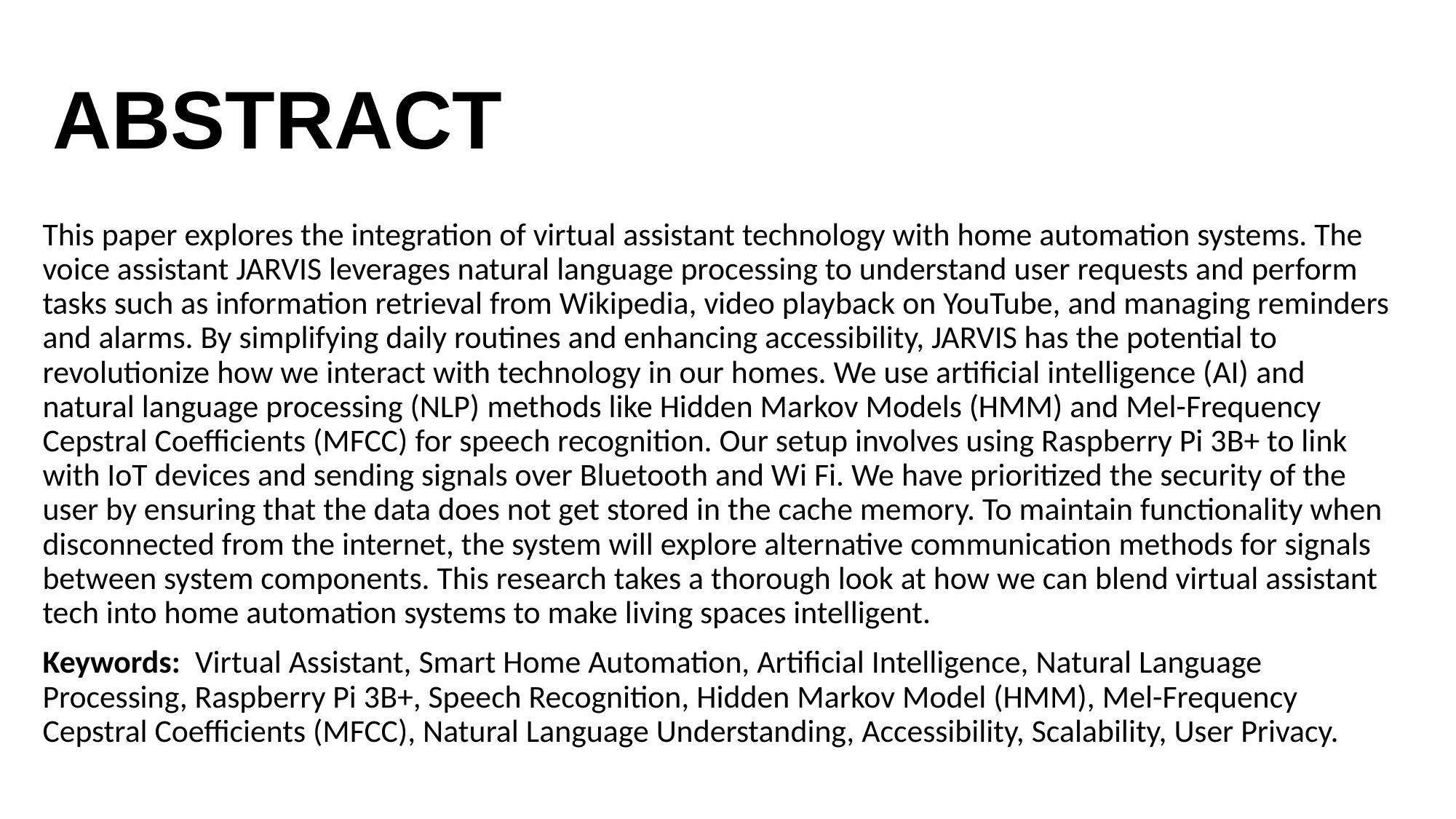

# ABSTRACT
This paper explores the integration of virtual assistant technology with home automation systems. The voice assistant JARVIS leverages natural language processing to understand user requests and perform tasks such as information retrieval from Wikipedia, video playback on YouTube, and managing reminders and alarms. By simplifying daily routines and enhancing accessibility, JARVIS has the potential to revolutionize how we interact with technology in our homes. We use artificial intelligence (AI) and natural language processing (NLP) methods like Hidden Markov Models (HMM) and Mel-Frequency Cepstral Coefficients (MFCC) for speech recognition. Our setup involves using Raspberry Pi 3B+ to link with IoT devices and sending signals over Bluetooth and Wi Fi. We have prioritized the security of the user by ensuring that the data does not get stored in the cache memory. To maintain functionality when disconnected from the internet, the system will explore alternative communication methods for signals between system components. This research takes a thorough look at how we can blend virtual assistant tech into home automation systems to make living spaces intelligent.
Keywords:  Virtual Assistant, Smart Home Automation, Artificial Intelligence, Natural Language Processing, Raspberry Pi 3B+, Speech Recognition, Hidden Markov Model (HMM), Mel-Frequency Cepstral Coefficients (MFCC), Natural Language Understanding, Accessibility, Scalability, User Privacy.